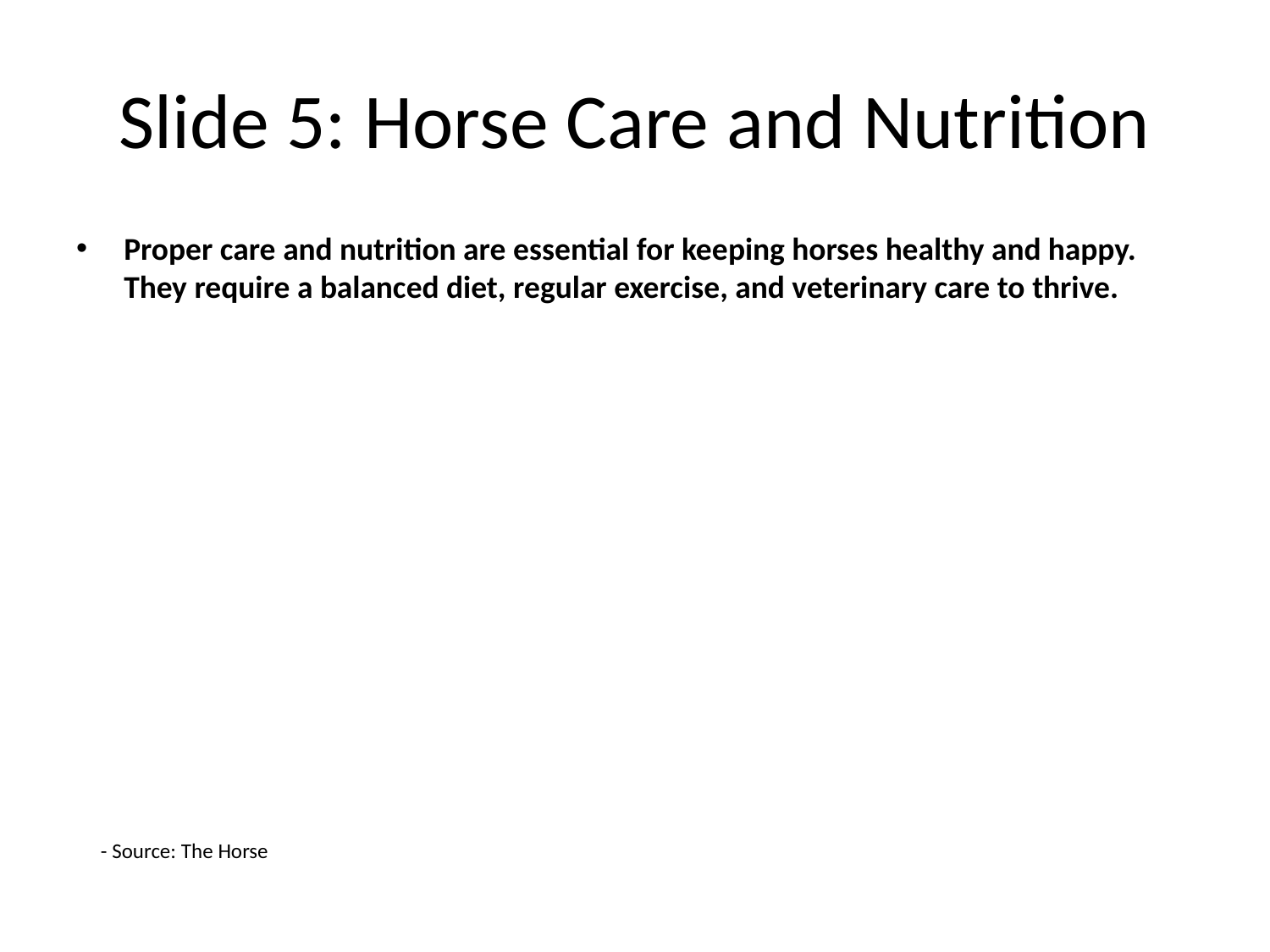

# Slide 5: Horse Care and Nutrition
Proper care and nutrition are essential for keeping horses healthy and happy. They require a balanced diet, regular exercise, and veterinary care to thrive.

- Source: The Horse